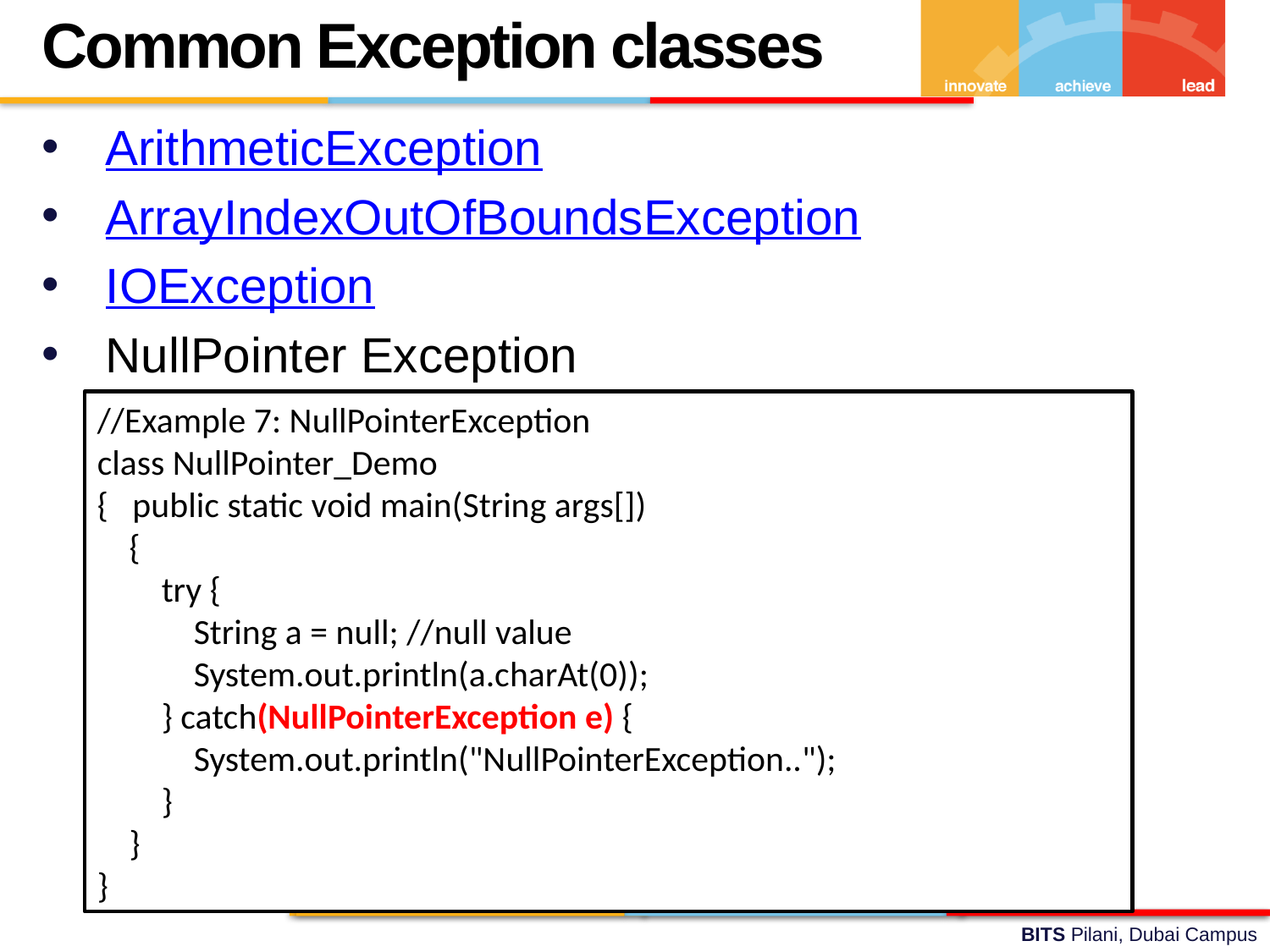

Common Exception classes
ArithmeticException
ArrayIndexOutOfBoundsException
IOException
NullPointer Exception

//Example 7: NullPointerException
class NullPointer_Demo
{   public static void main(String args[])
    {
        try {
            String a = null; //null value
            System.out.println(a.charAt(0));
        } catch(NullPointerException e) {
            System.out.println("NullPointerException..");
        }
    }
}